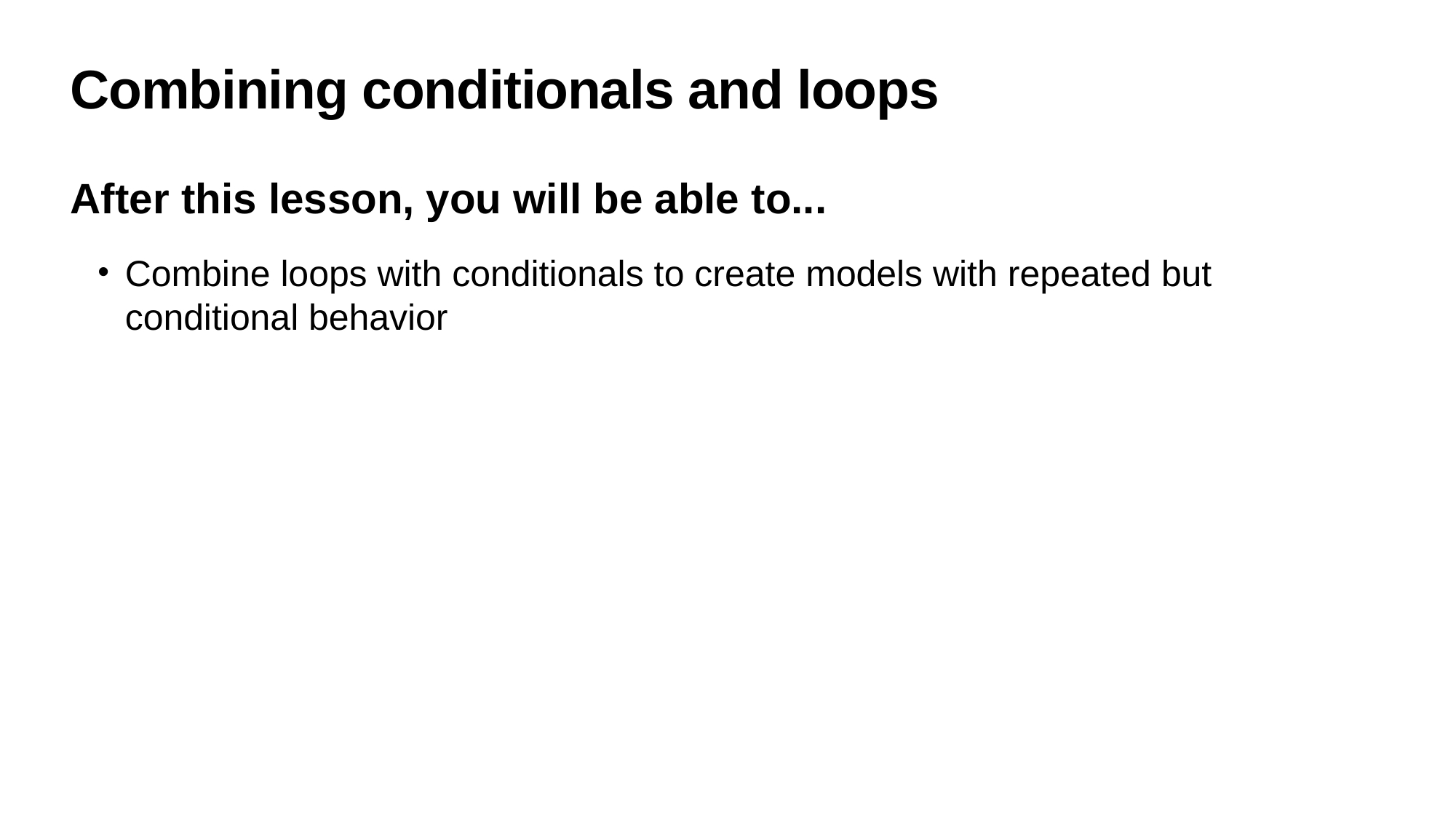

# Combining conditionals and loops
After this lesson, you will be able to...
Combine loops with conditionals to create models with repeated but conditional behavior